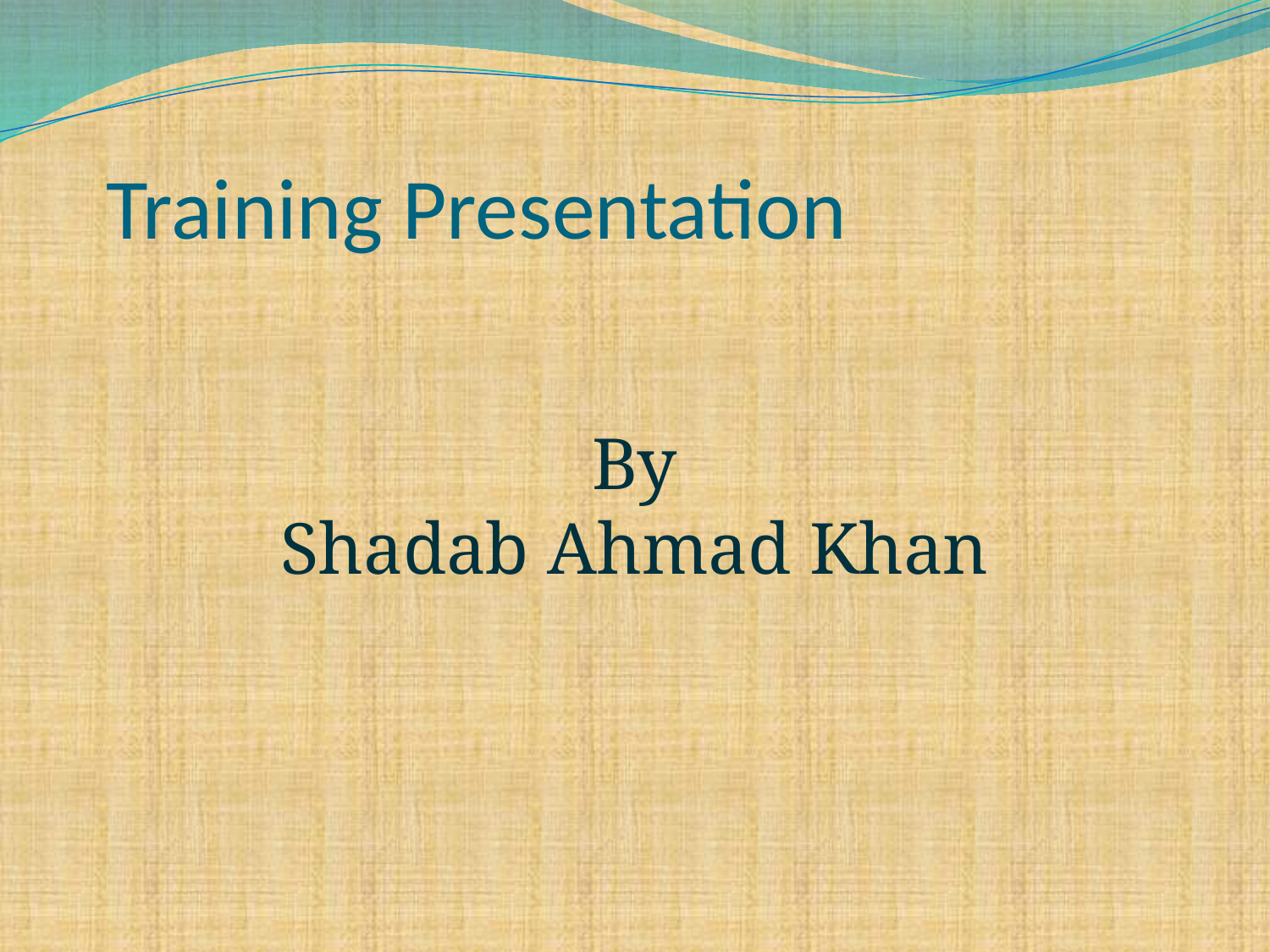

# Training Presentation
By
Shadab Ahmad Khan